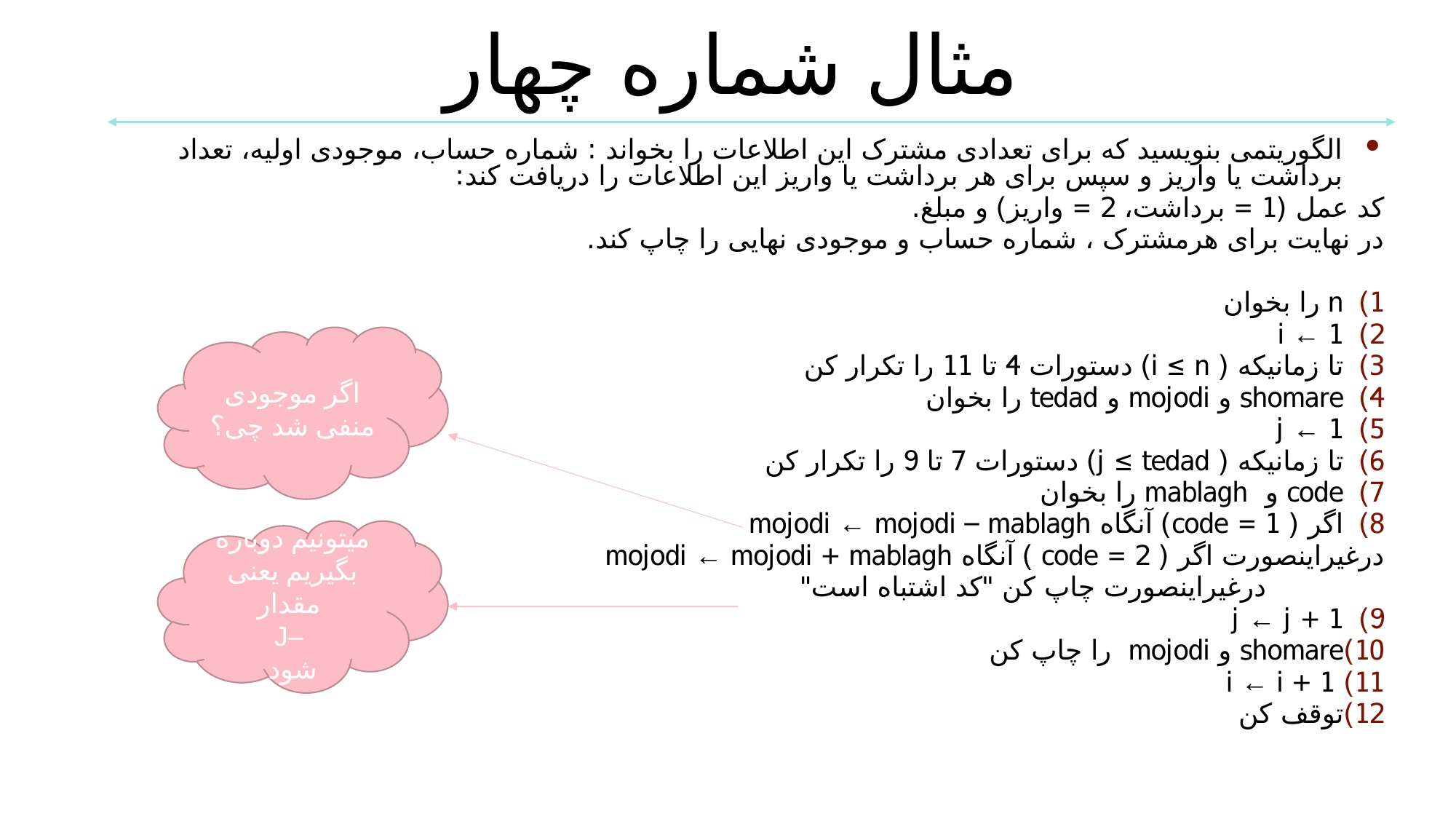

مثال شماره چهار
الگوریتمی بنویسید که برای تعدادی مشترک این اطلاعات را بخواند : شماره حساب، موجودی اولیه، تعداد برداشت یا واریز و سپس برای هر برداشت یا واریز این اطلاعات را دریافت کند:
	کد عمل (1 = برداشت، 2 = واریز) و مبلغ.
	در نهایت برای هرمشترک ، شماره حساب و موجودی نهایی را چاپ کند.

n را بخوان
i ← 1
تا زمانیکه ( i ≤ n) دستورات 4 تا 11 را تکرار کن
shomare و mojodi و tedad را بخوان
j ← 1
تا زمانیکه ( j ≤ tedad) دستورات 7 تا 9 را تکرار کن
code و  mablagh را بخوان
اگر ( code = 1) آنگاه mojodi ← mojodi – mablagh
	درغیراینصورت اگر ( code = 2 ) آنگاه mojodi ← mojodi + mablagh
	  	         درغیراینصورت چاپ کن "کد اشتباه است"
j ← j + 1
shomare و mojodi  را چاپ کن
 i ← i + 1
توقف کن
اگر موجودی منفی شد چی؟
میتونیم دوباره بگیریم یعنی مقدار
J–
شود